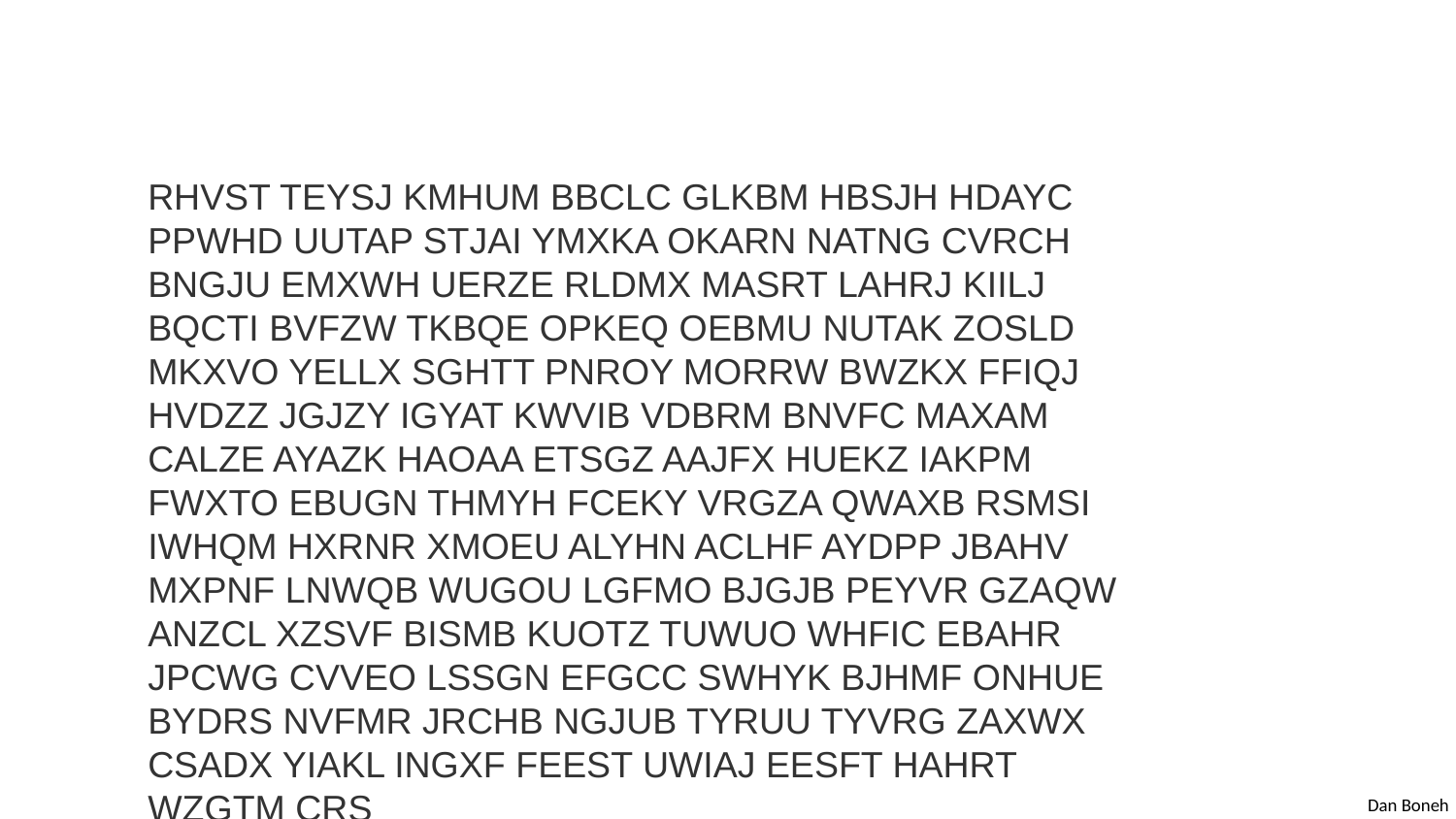

#
RHVST TEYSJ KMHUM BBCLC GLKBM HBSJH HDAYC PPWHD UUTAP STJAI YMXKA OKARN NATNG CVRCH BNGJU EMXWH UERZE RLDMX MASRT LAHRJ KIILJ BQCTI BVFZW TKBQE OPKEQ OEBMU NUTAK ZOSLD MKXVO YELLX SGHTT PNROY MORRW BWZKX FFIQJ HVDZZ JGJZY IGYAT KWVIB VDBRM BNVFC MAXAM CALZE AYAZK HAOAA ETSGZ AAJFX HUEKZ IAKPM FWXTO EBUGN THMYH FCEKY VRGZA QWAXB RSMSI IWHQM HXRNR XMOEU ALYHN ACLHF AYDPP JBAHV MXPNF LNWQB WUGOU LGFMO BJGJB PEYVR GZAQW ANZCL XZSVF BISMB KUOTZ TUWUO WHFIC EBAHR JPCWG CVVEO LSSGN EFGCC SWHYK BJHMF ONHUE BYDRS NVFMR JRCHB NGJUB TYRUU TYVRG ZAXWX CSADX YIAKL INGXF FEEST UWIAJ EESFT HAHRT WZGTM CRS